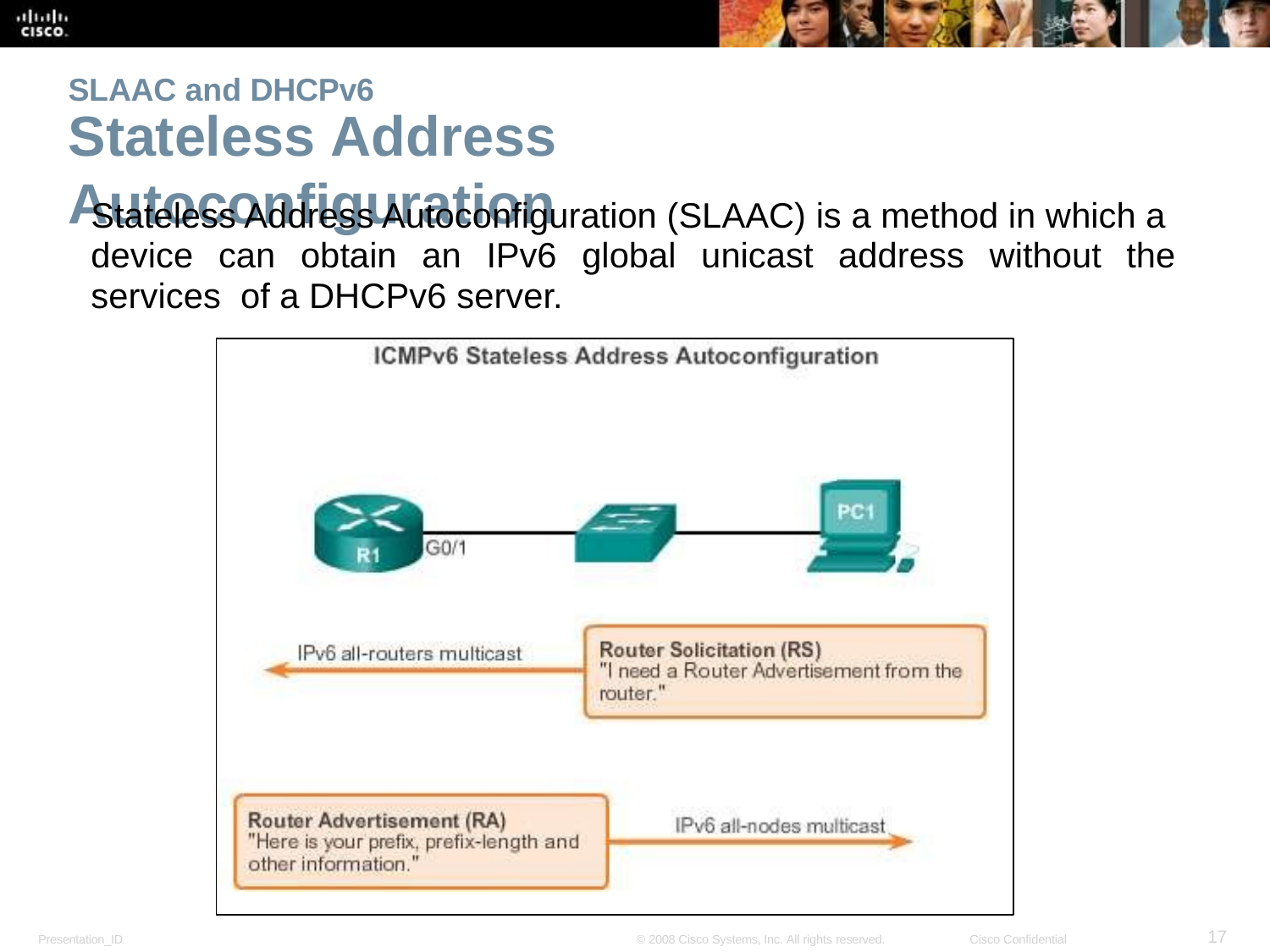

SLAAC and DHCPv6
# Stateless Address Autoconfiguration
Stateless Address Autoconfiguration (SLAAC) is a method in which a  device can obtain an IPv6 global unicast address without the services  of a DHCPv6 server.

17
Presentation_ID
© 2008 Cisco Systems, Inc. All rights reserved.
Cisco Confidential